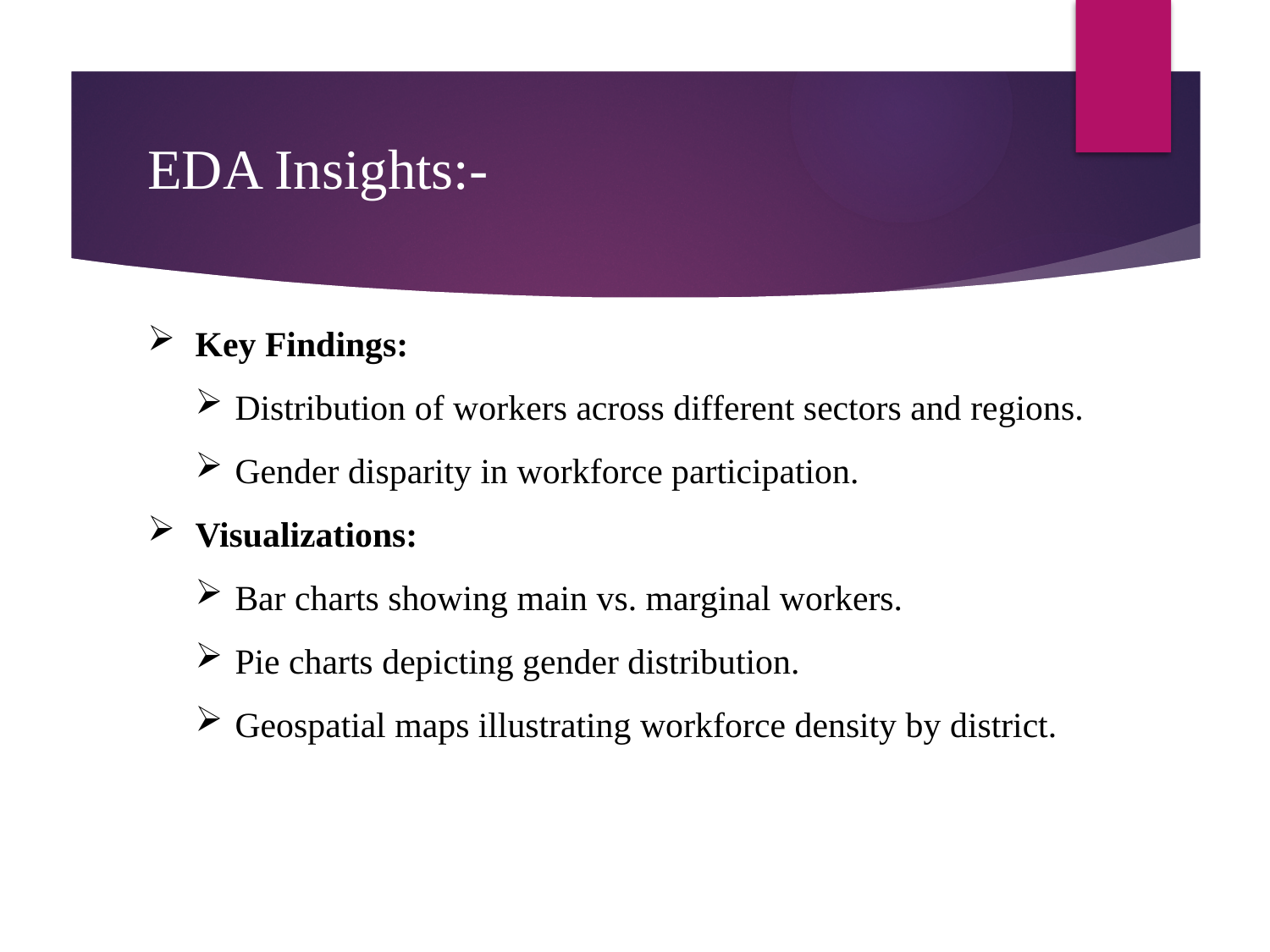

# EDA Insights:-
Key Findings:
Distribution of workers across different sectors and regions.
Gender disparity in workforce participation.
Visualizations:
Bar charts showing main vs. marginal workers.
Pie charts depicting gender distribution.
Geospatial maps illustrating workforce density by district.